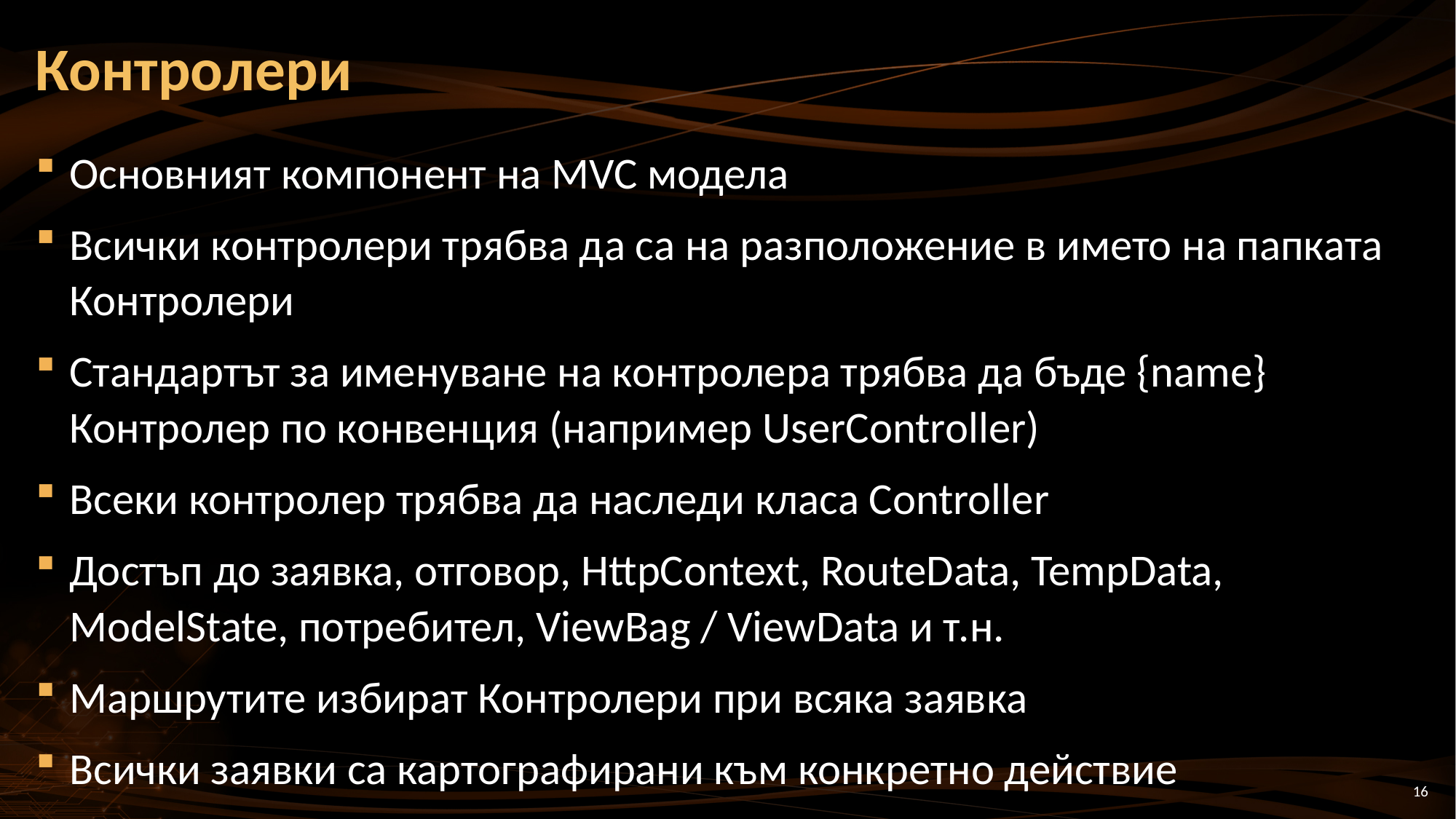

# Контролери
Основният компонент на MVC модела
Всички контролери трябва да са на разположение в името на папката Контролери
Стандартът за именуване на контролера трябва да бъде {name} Контролер по конвенция (например UserController)
Всеки контролер трябва да наследи класа Controller
Достъп до заявка, отговор, HttpContext, RouteData, TempData, ModelState, потребител, ViewBag / ViewData и т.н.
Маршрутите избират Контролери при всяка заявка
Всички заявки са картографирани към конкретно действие
16